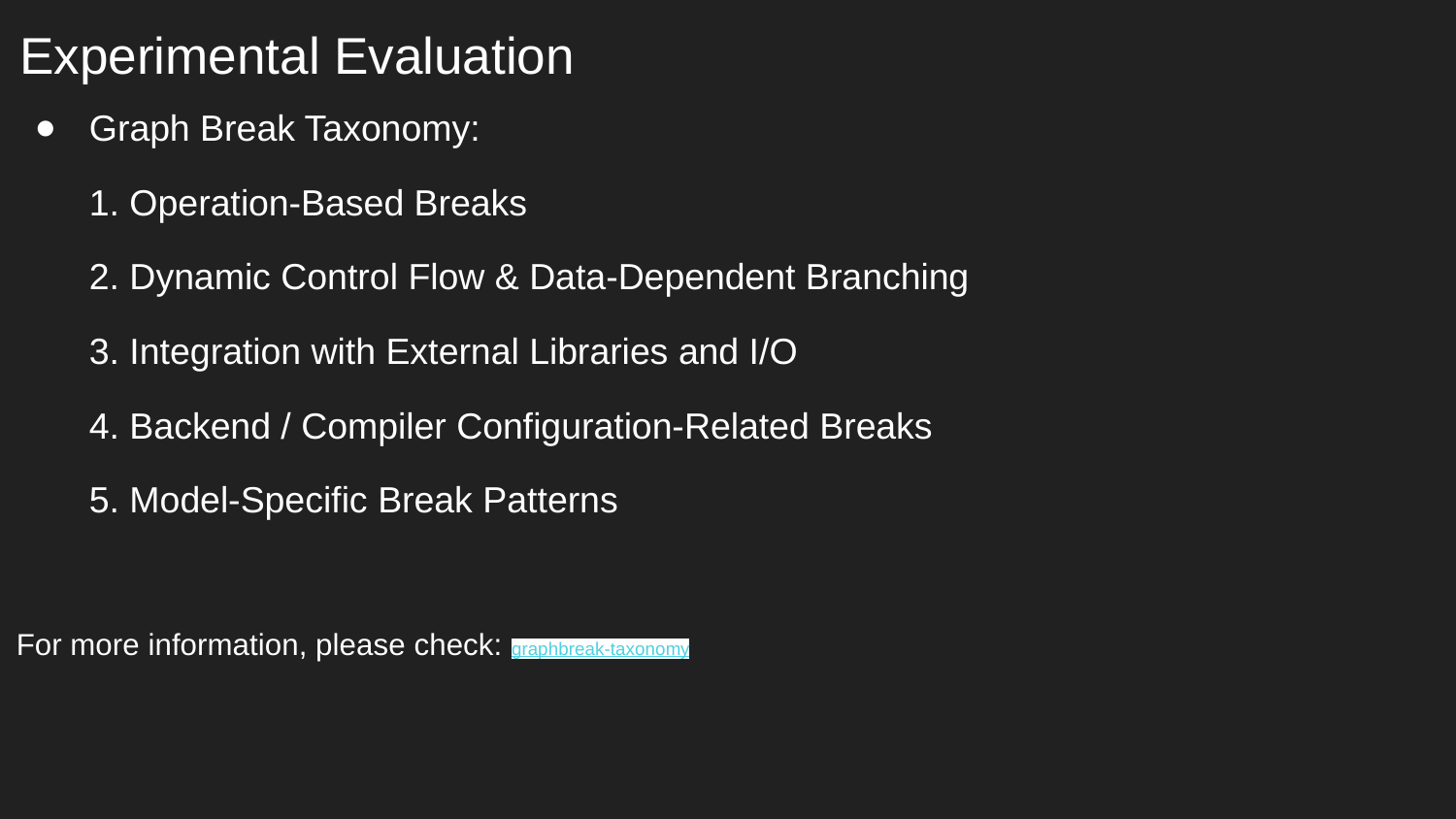

# Experimental Evaluation
Graph Break Taxonomy:
1. Operation-Based Breaks
2. Dynamic Control Flow & Data-Dependent Branching
3. Integration with External Libraries and I/O
4. Backend / Compiler Configuration-Related Breaks
5. Model-Specific Break Patterns

For more information, please check: graphbreak-taxonomy